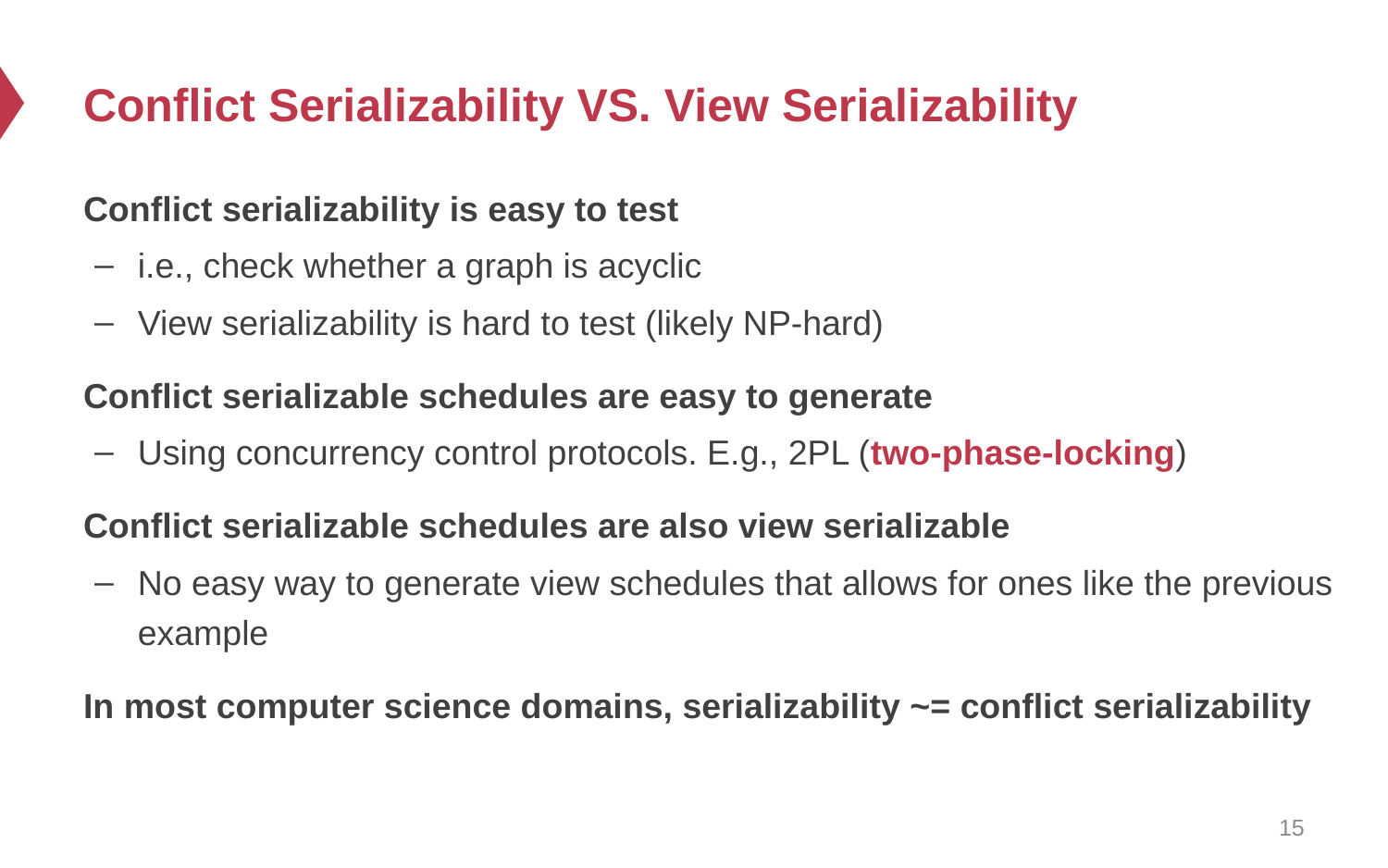

# Conflict Serializability VS. View Serializability
Conflict serializability is easy to test
i.e., check whether a graph is acyclic
View serializability is hard to test (likely NP-hard)
Conflict serializable schedules are easy to generate
Using concurrency control protocols. E.g., 2PL (two-phase-locking)
Conflict serializable schedules are also view serializable
No easy way to generate view schedules that allows for ones like the previous example
In most computer science domains, serializability ~= conflict serializability
15